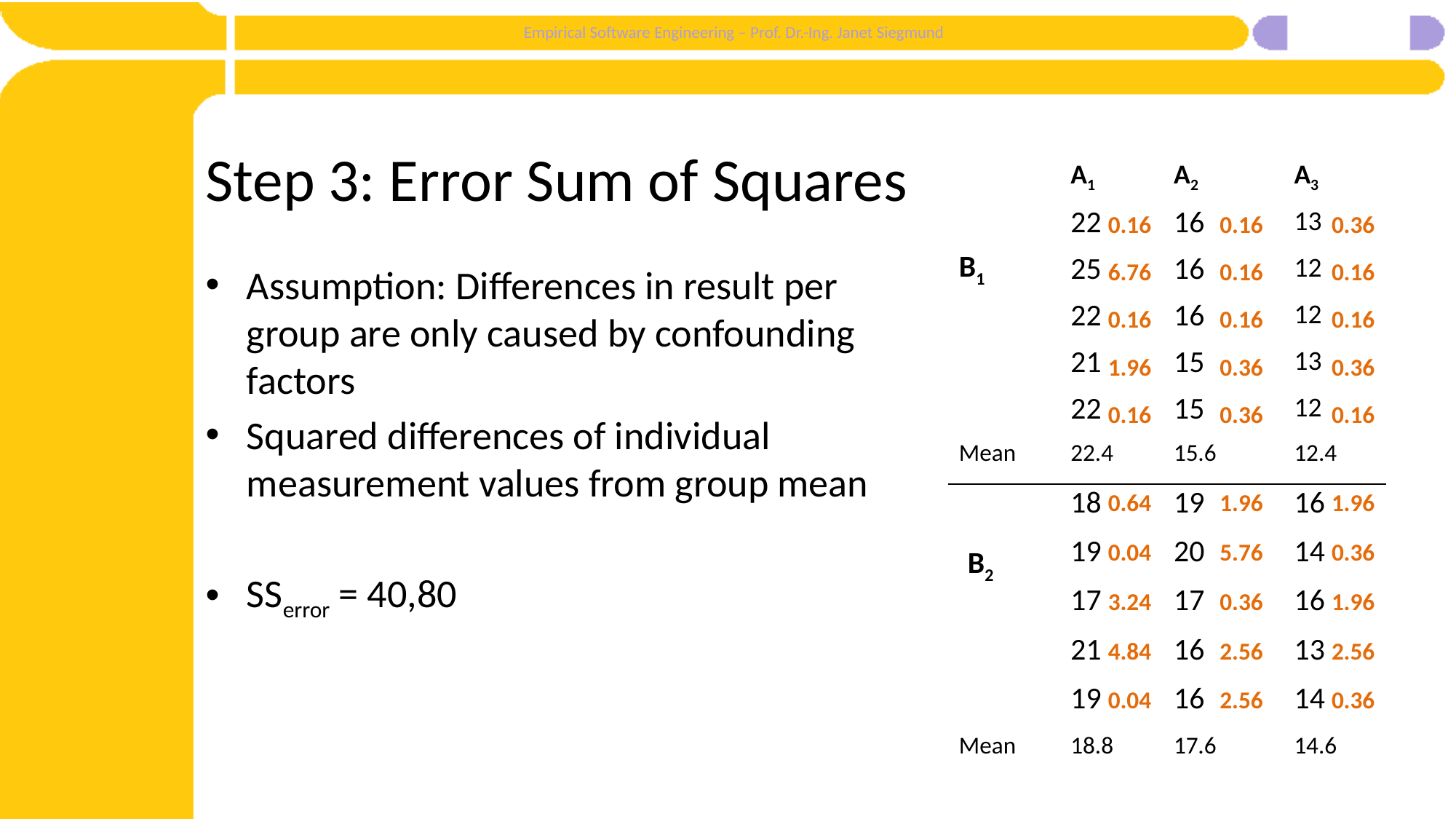

# Step 3: Error Sum of Squares
| B1 |
| --- |
|  | A1 | A2 | A3 |
| --- | --- | --- | --- |
|  | 22 | 16 | 13 |
|  | 25 | 16 | 12 |
|  | 22 | 16 | 12 |
|  | 21 | 15 | 13 |
|  | 22 | 15 | 12 |
| Mean | 22.4 | 15.6 | 12.4 |
| 0.16 | 0.16 | 0.36 |
| --- | --- | --- |
| 6.76 | 0.16 | 0.16 |
| 0.16 | 0.16 | 0.16 |
| 1.96 | 0.36 | 0.36 |
| 0.16 | 0.36 | 0.16 |
Assumption: Differences in result per group are only caused by confounding factors
Squared differences of individual measurement values from group mean

SSerror = 40,80

|  | 18 | 19 | 16 |
| --- | --- | --- | --- |
|  | 19 | 20 | 14 |
|  | 17 | 17 | 16 |
|  | 21 | 16 | 13 |
|  | 19 | 16 | 14 |
| Mean | 18.8 | 17.6 | 14.6 |
| B2 |
| --- |
| 0.64 | 1.96 | 1.96 |
| --- | --- | --- |
| 0.04 | 5.76 | 0.36 |
| 3.24 | 0.36 | 1.96 |
| 4.84 | 2.56 | 2.56 |
| 0.04 | 2.56 | 0.36 |